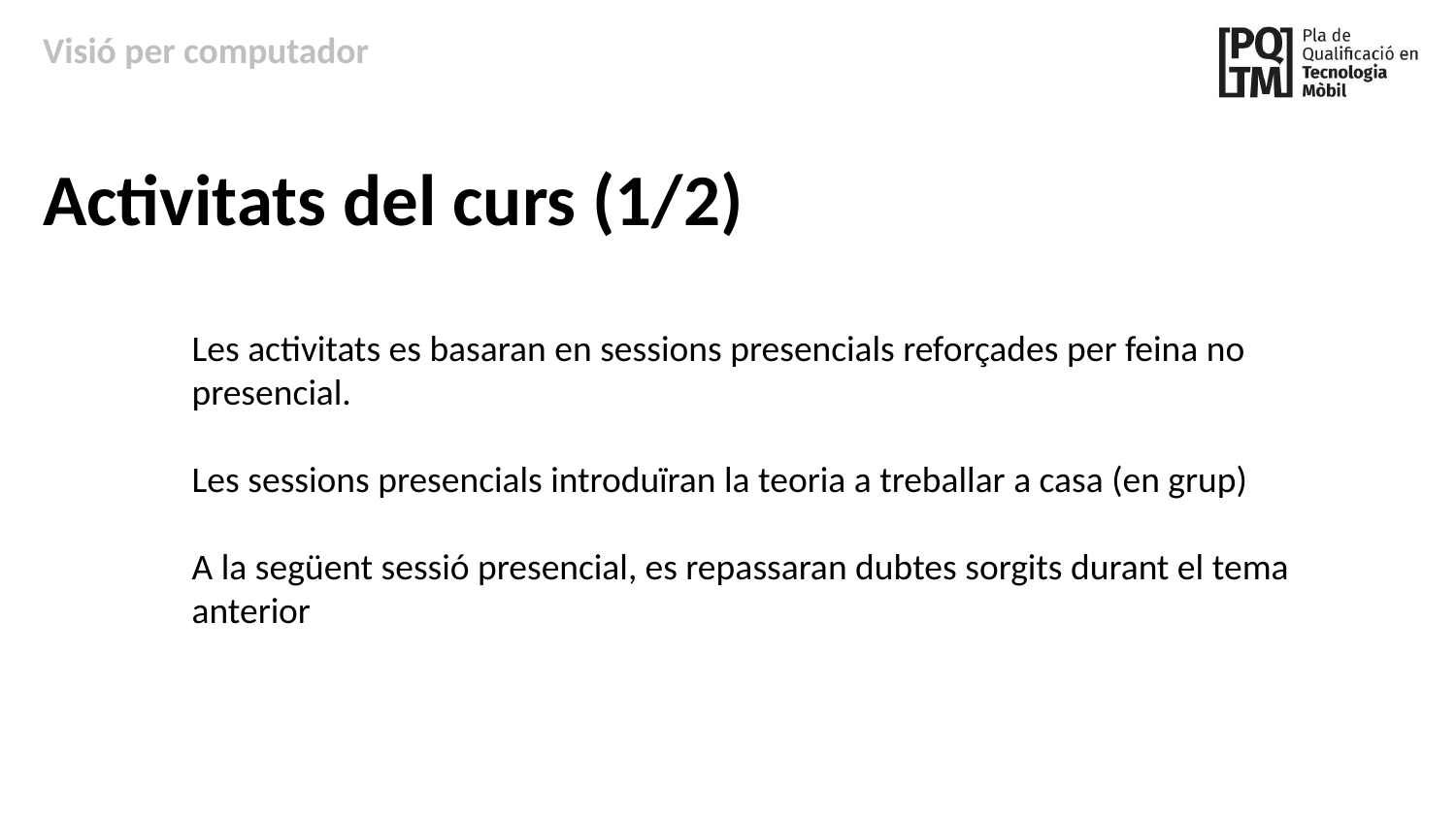

Visió per computador
Activitats del curs (1/2)
Les activitats es basaran en sessions presencials reforçades per feina no presencial.

Les sessions presencials introduïran la teoria a treballar a casa (en grup)

A la següent sessió presencial, es repassaran dubtes sorgits durant el tema anterior